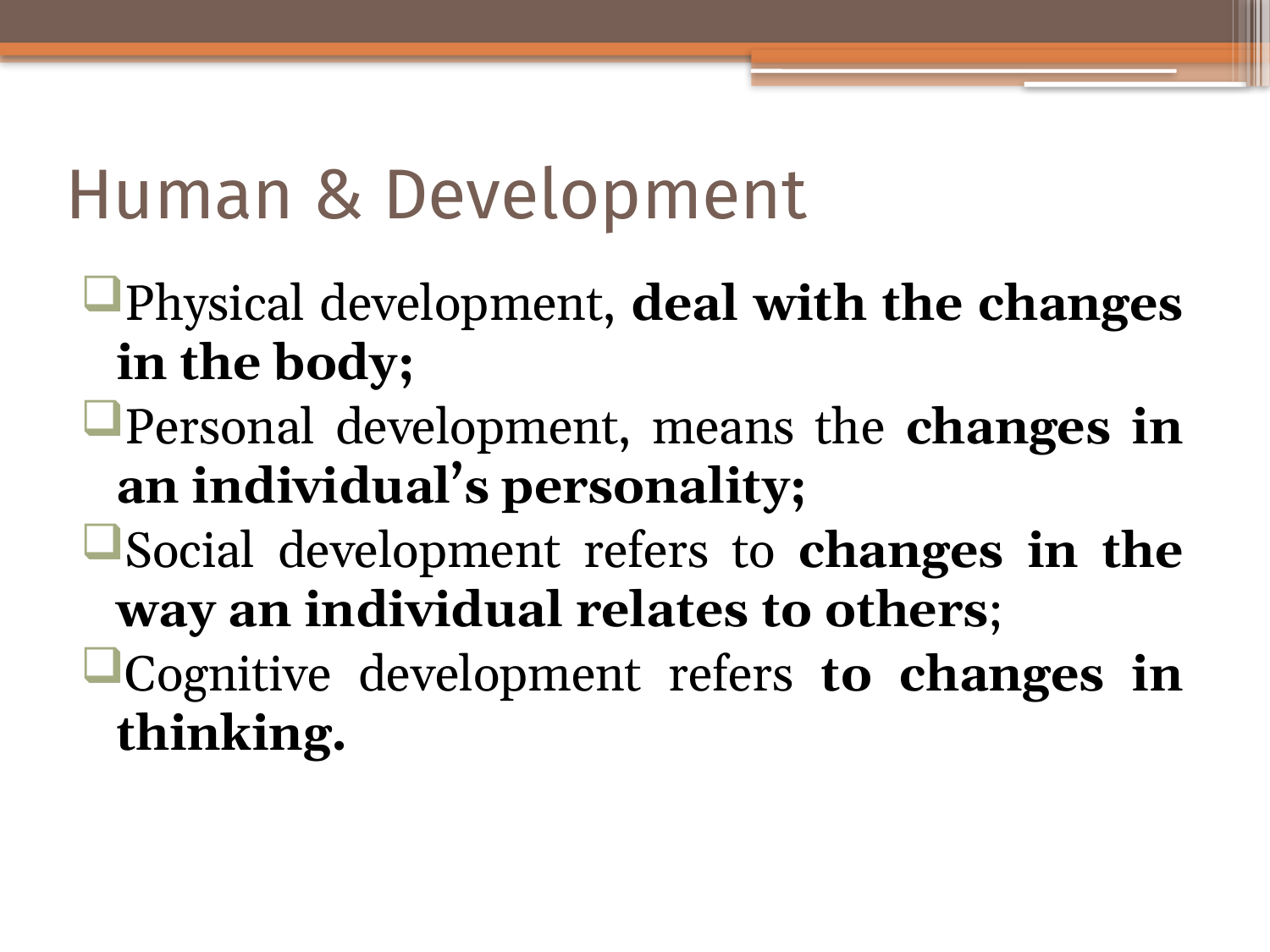

# Human & Development
Physical development, deal with the changes in the body;
Personal development, means the changes in an individual’s personality;
Social development refers to changes in the way an individual relates to others;
Cognitive development refers to changes in thinking.